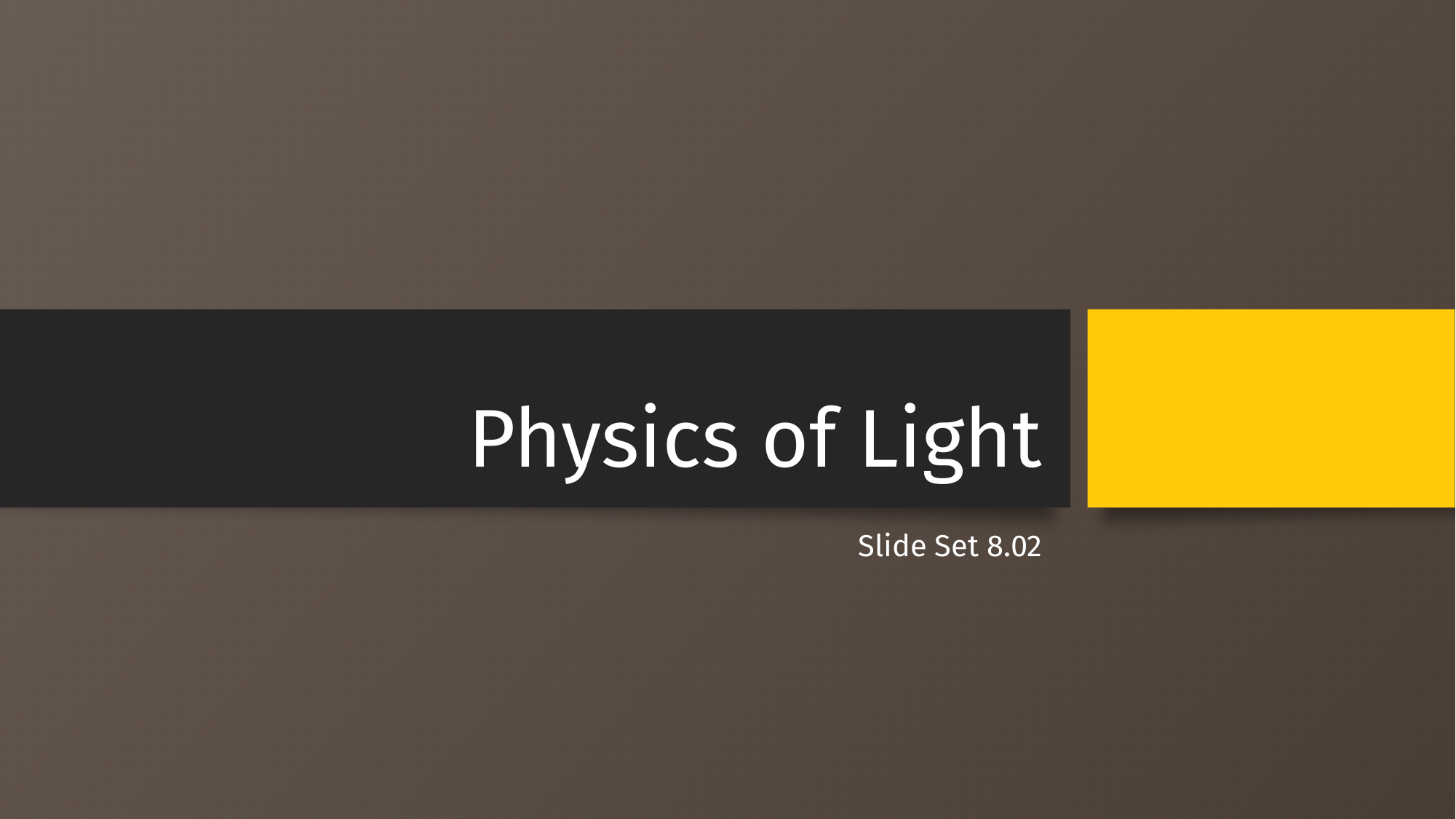

# Physics of Light
Slide Set 8.02